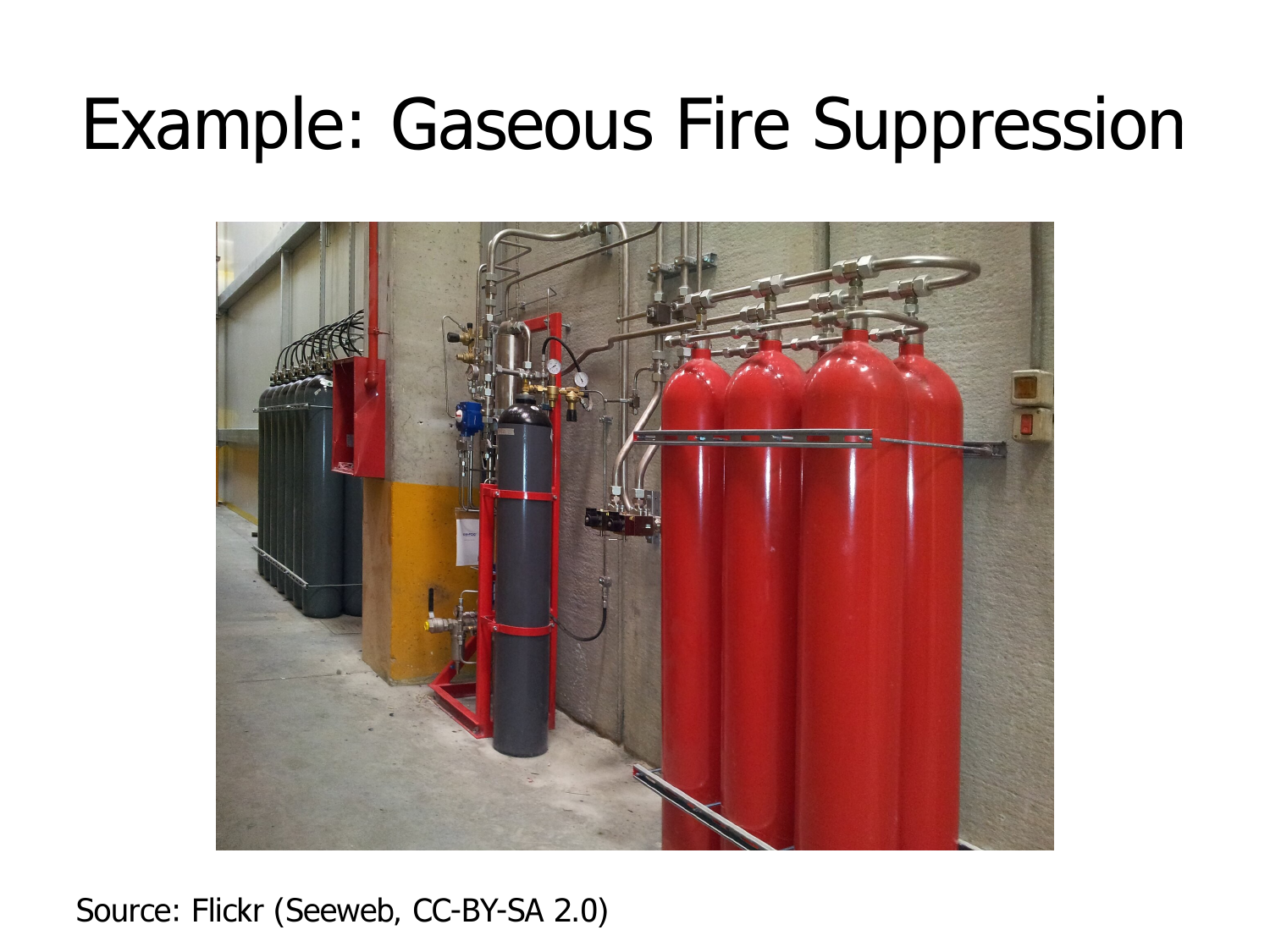

Example:
Gaseous
Fire
Suppression

Source: Flickr (Seeweb, CC-BY-SA 2.0)